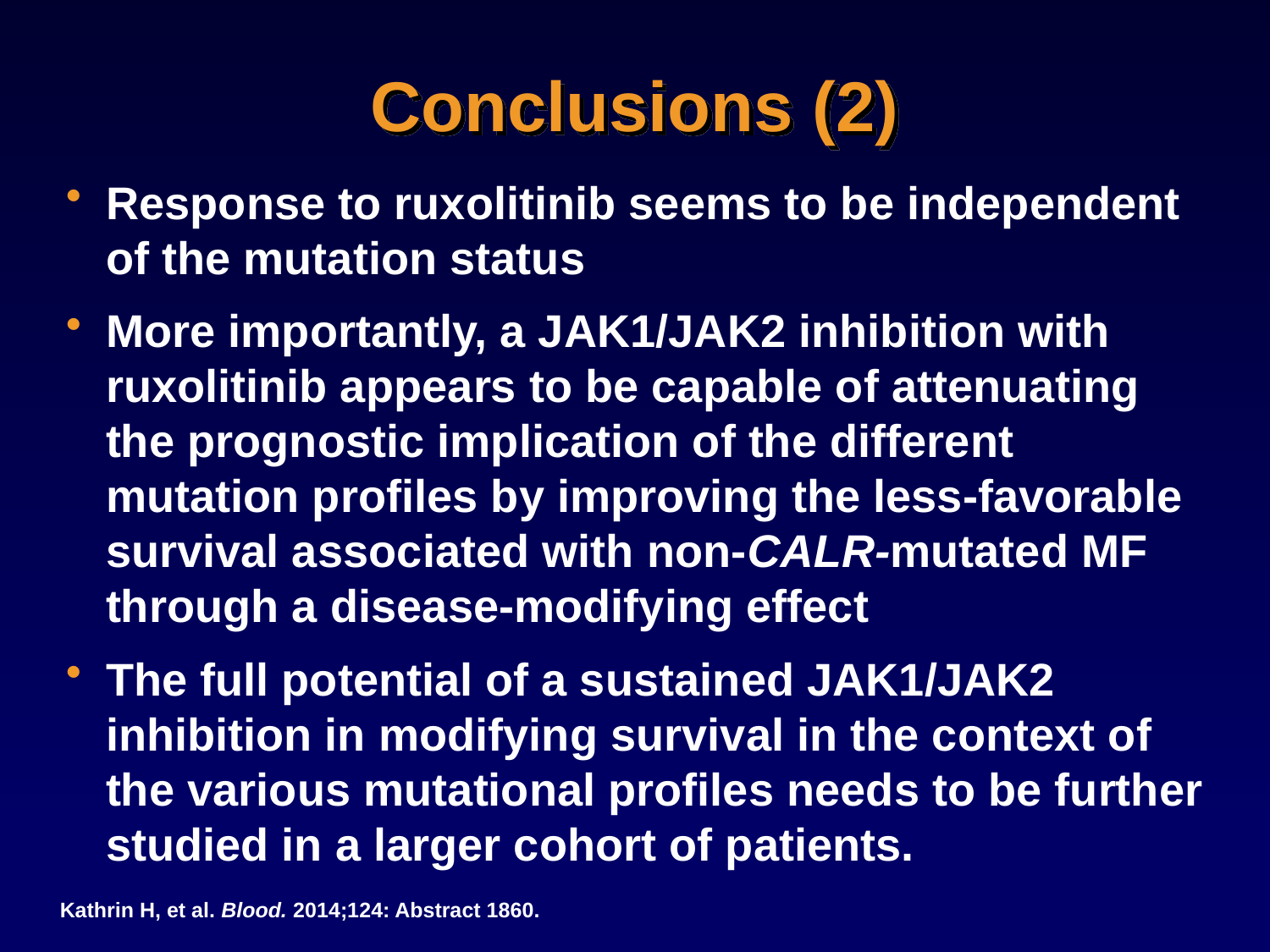

# Conclusions (2)
Response to ruxolitinib seems to be independent of the mutation status
More importantly, a JAK1/JAK2 inhibition with ruxolitinib appears to be capable of attenuating the prognostic implication of the different mutation profiles by improving the less-favorable survival associated with non-CALR-mutated MF through a disease-modifying effect
The full potential of a sustained JAK1/JAK2 inhibition in modifying survival in the context of the various mutational profiles needs to be further studied in a larger cohort of patients.
Kathrin H, et al. Blood. 2014;124: Abstract 1860.